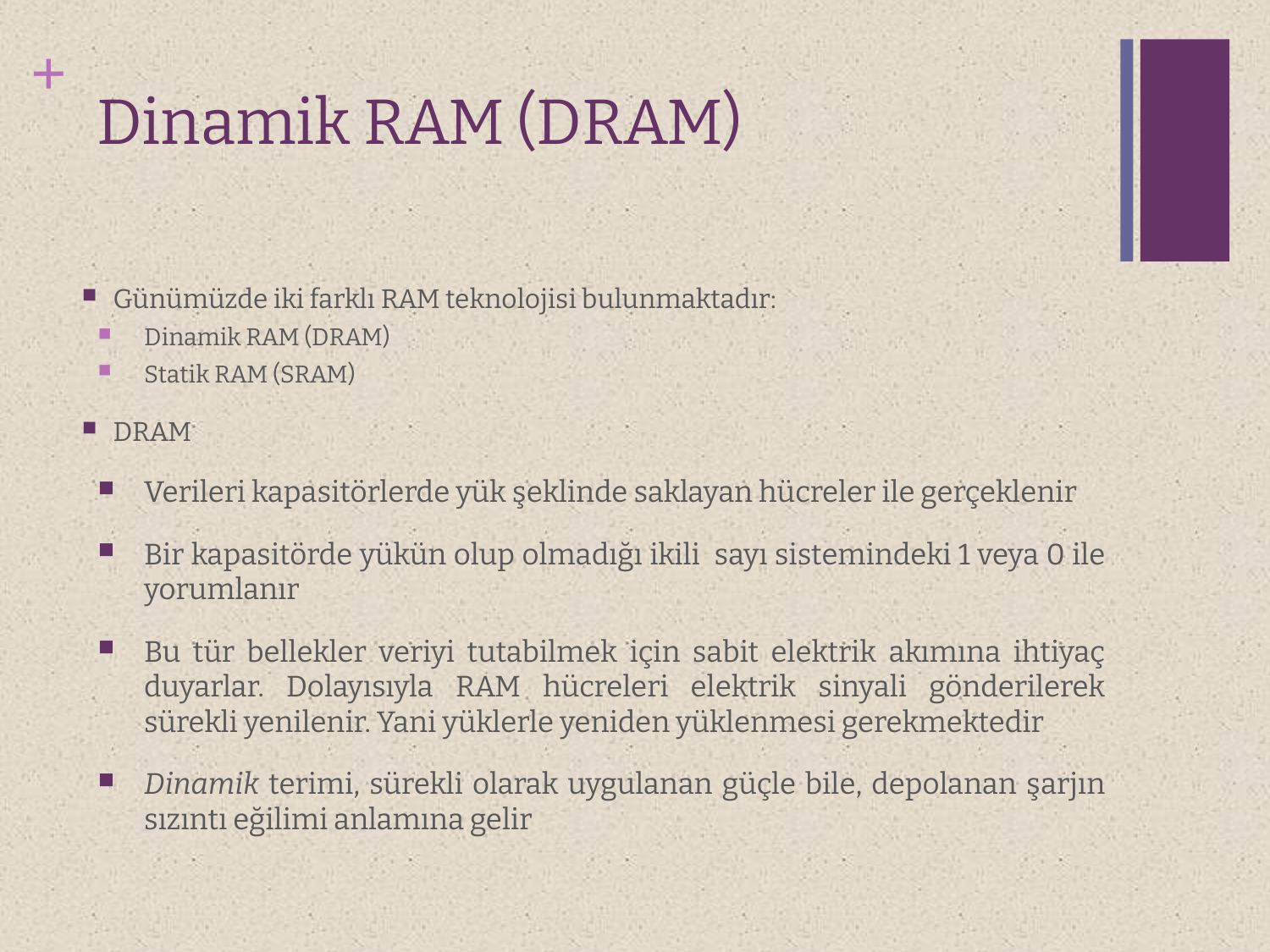

# Dinamik RAM (DRAM)
Günümüzde iki farklı RAM teknolojisi bulunmaktadır:
Dinamik RAM (DRAM)
Statik RAM (SRAM)
DRAM
Verileri kapasitörlerde yük şeklinde saklayan hücreler ile gerçeklenir
Bir kapasitörde yükün olup olmadığı ikili  sayı sistemindeki 1 veya 0 ile yorumlanır
Bu tür bellekler veriyi tutabilmek için sabit elektrik akımına ihtiyaç duyarlar. Dolayısıyla RAM hücreleri elektrik sinyali gönderilerek sürekli yenilenir. Yani yüklerle yeniden yüklenmesi gerekmektedir
Dinamik terimi, sürekli olarak uygulanan güçle bile, depolanan şarjın sızıntı eğilimi anlamına gelir